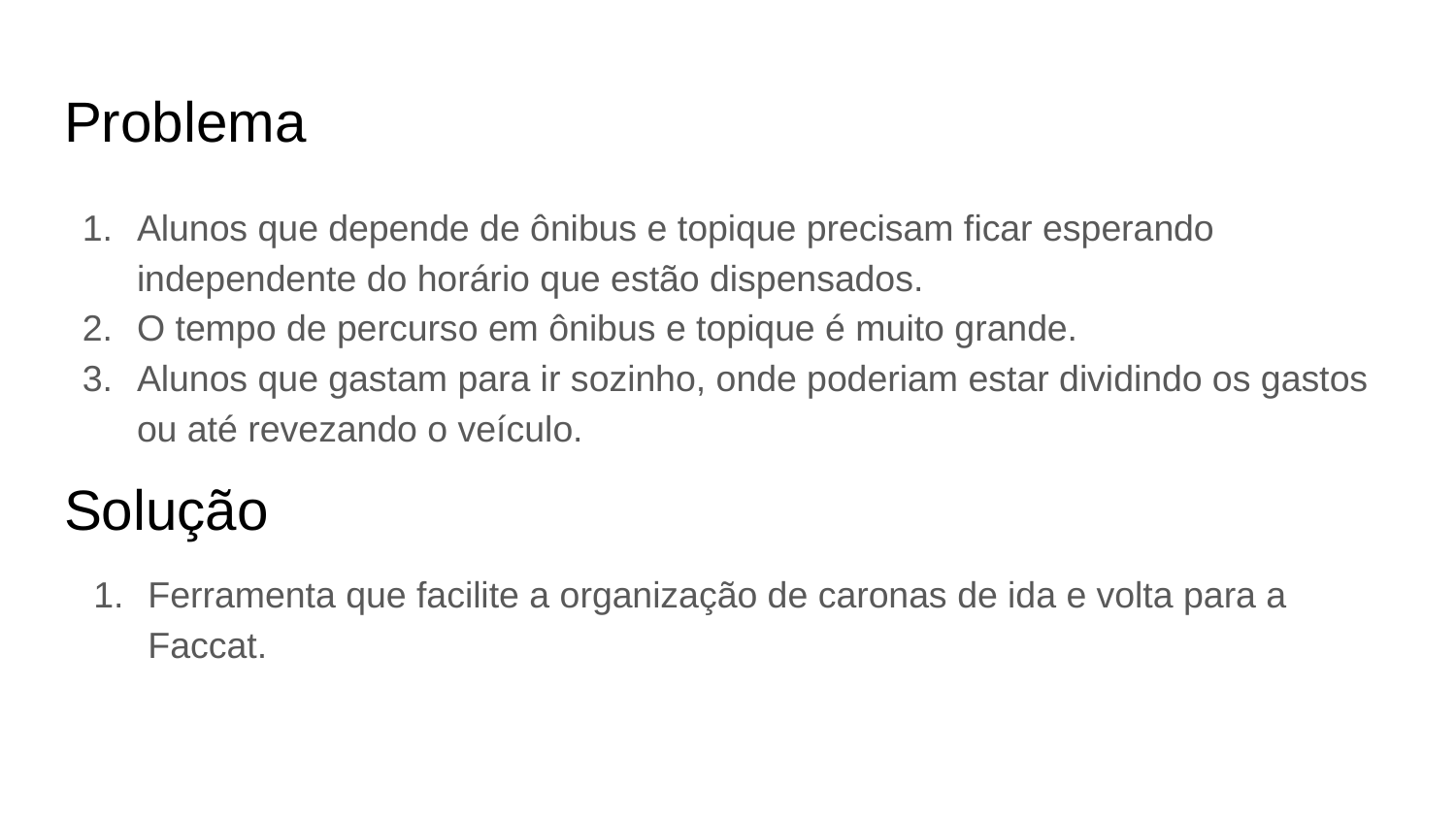

# Problema
Alunos que depende de ônibus e topique precisam ficar esperando independente do horário que estão dispensados.
O tempo de percurso em ônibus e topique é muito grande.
Alunos que gastam para ir sozinho, onde poderiam estar dividindo os gastos ou até revezando o veículo.
Solução
Ferramenta que facilite a organização de caronas de ida e volta para a Faccat.